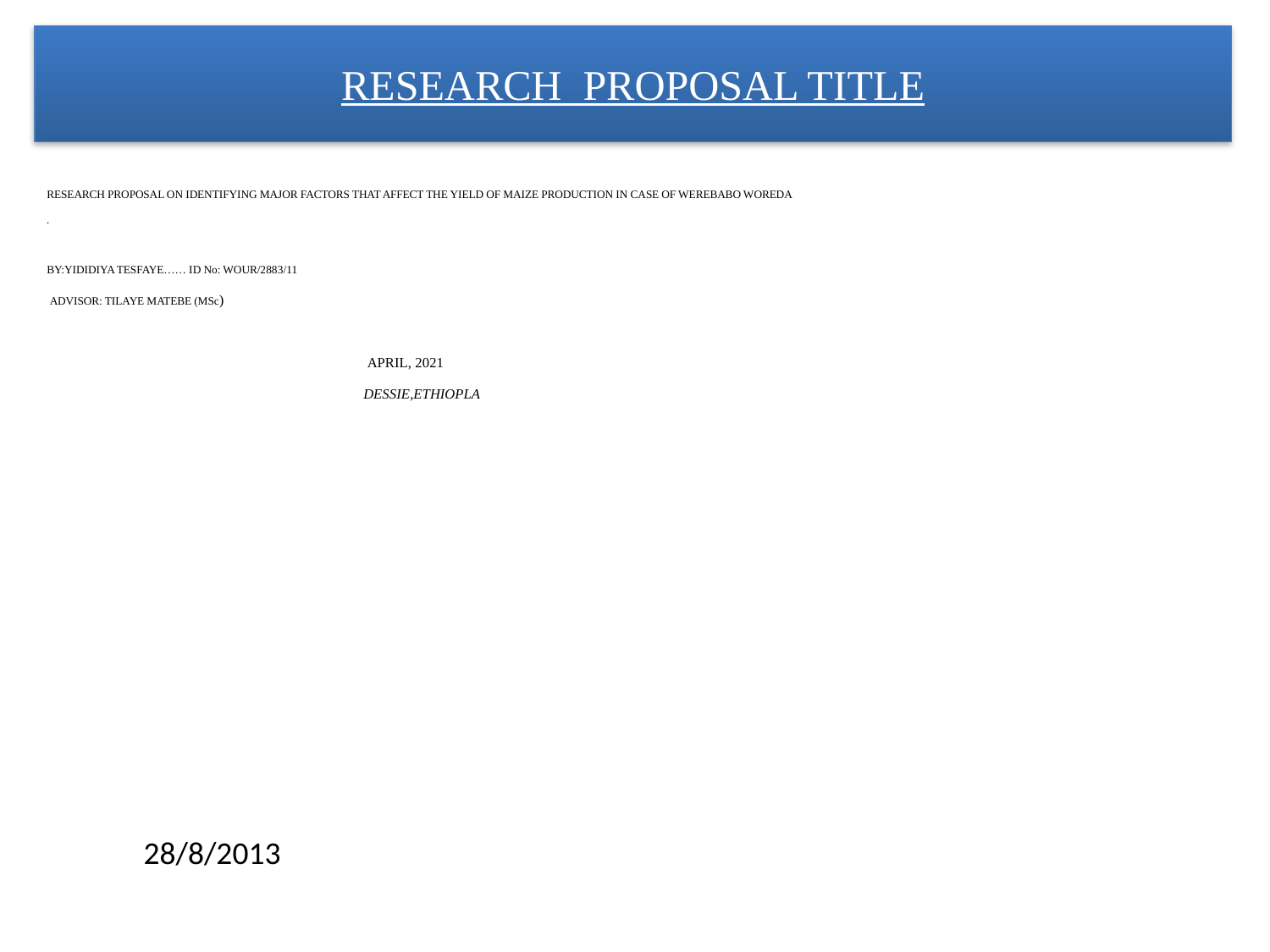

# RESEARCH  PROPOSAL TITLE
RESEARCH PROPOSAL ON IDENTIFYING MAJOR FACTORS THAT AFFECT THE YIELD OF MAIZE PRODUCTION IN CASE OF WEREBABO WOREDA
.

BY:YIDIDIYA TESFAYE…… ID No: WOUR/2883/11
 ADVISOR: TILAYE MATEBE (MSc)

                                                                                         APRIL, 2021
                                                                                        DESSIE,ETHIOPLA

28/8/2013